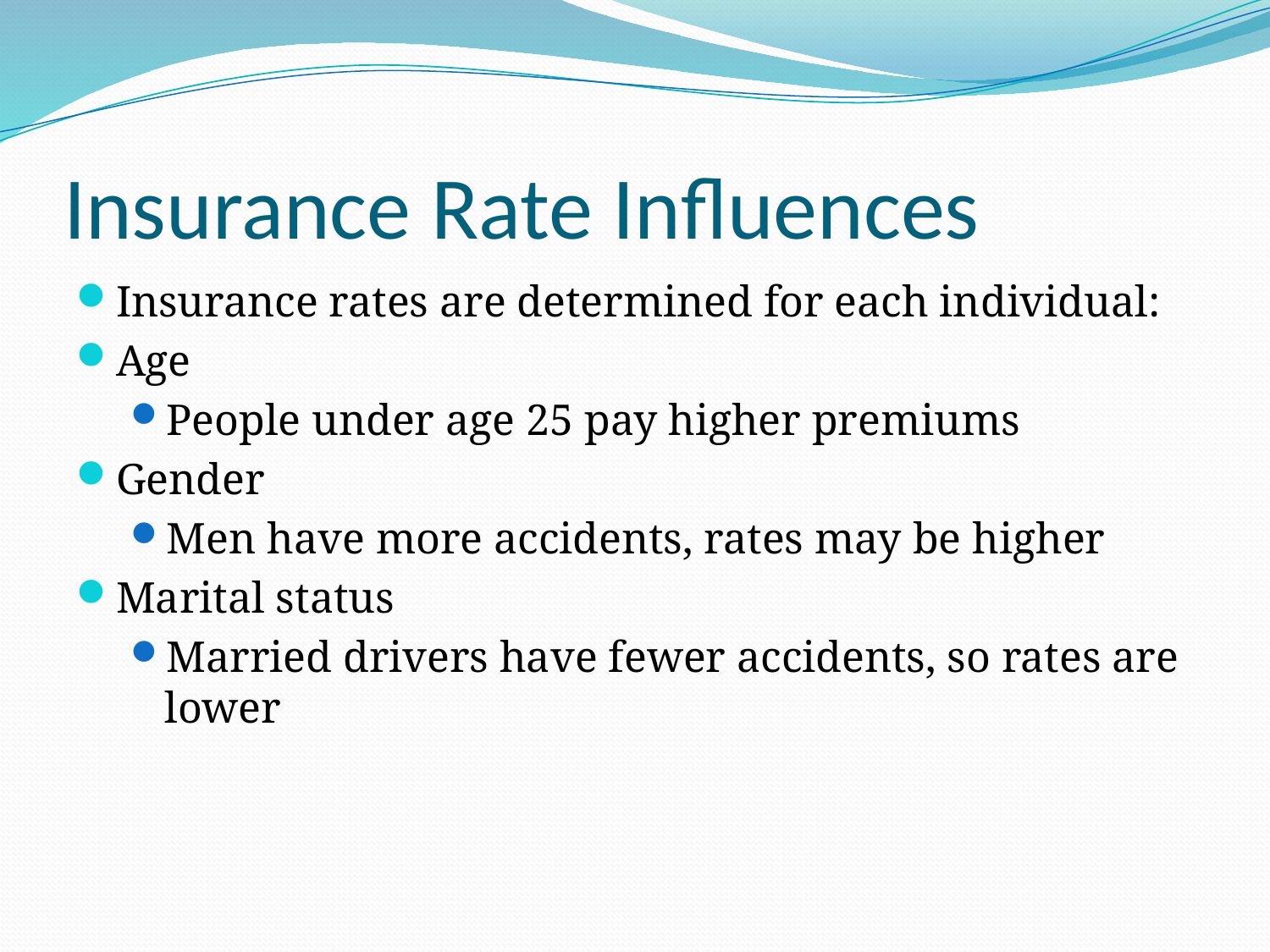

# Insurance Rate Influences
Insurance rates are determined for each individual:
Age
People under age 25 pay higher premiums
Gender
Men have more accidents, rates may be higher
Marital status
Married drivers have fewer accidents, so rates are lower